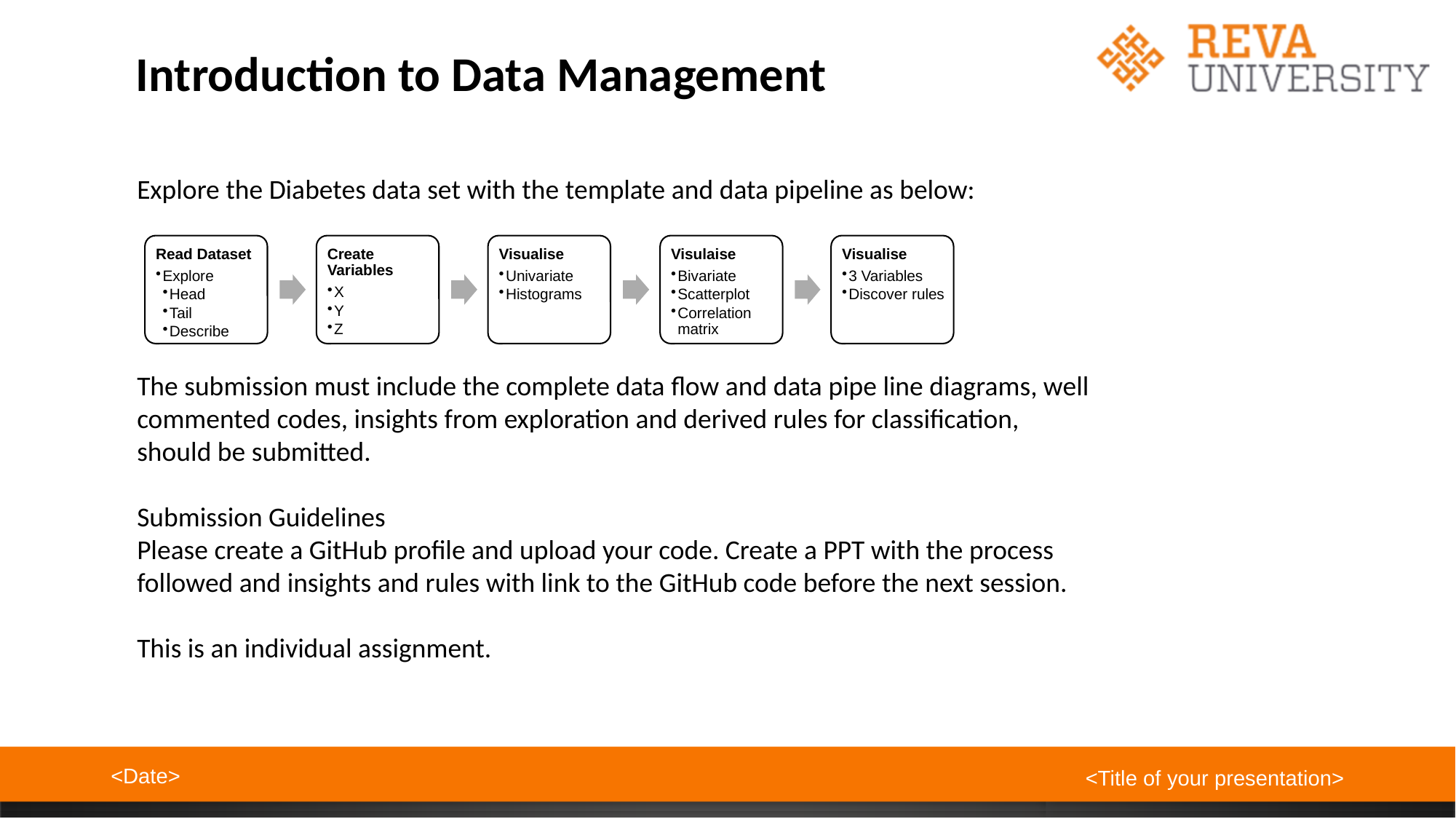

Introduction to Data Management
Explore the Diabetes data set with the template and data pipeline as below:
 
 
The submission must include the complete data flow and data pipe line diagrams, well commented codes, insights from exploration and derived rules for classification, should be submitted.
 
Submission Guidelines
Please create a GitHub profile and upload your code. Create a PPT with the process followed and insights and rules with link to the GitHub code before the next session.
This is an individual assignment.
Read Dataset
Explore
Head
Tail
Describe

Create Variables
X
Y
Z

Visualise
Univariate
Histograms

Visulaise
Bivariate
Scatterplot
Correlation matrix

Visualise
3 Variables
Discover rules
<Date>
<Title of your presentation>